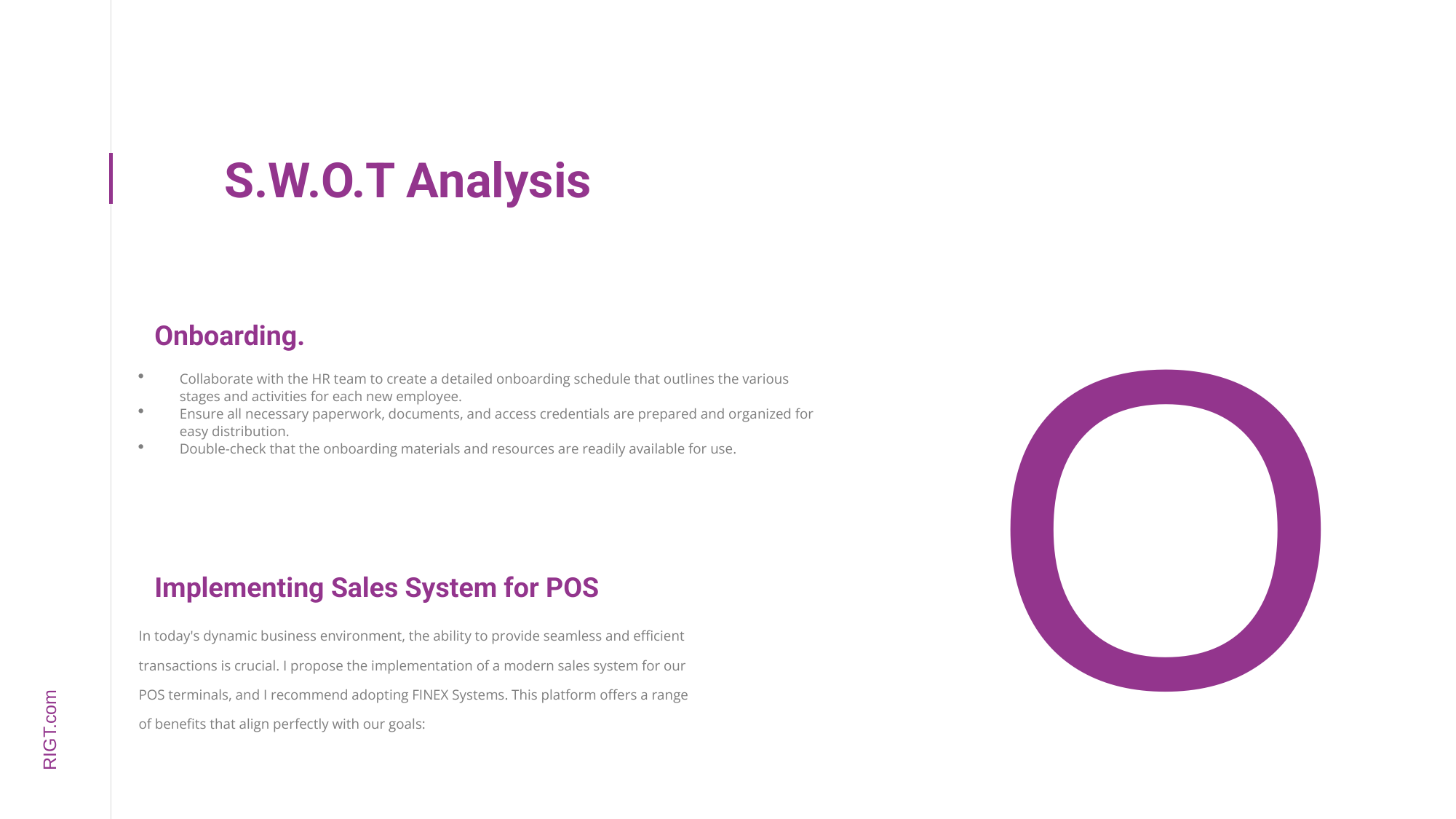

S.W.O.T Analysis
O
Onboarding.
Collaborate with the HR team to create a detailed onboarding schedule that outlines the various stages and activities for each new employee.
Ensure all necessary paperwork, documents, and access credentials are prepared and organized for easy distribution.
Double-check that the onboarding materials and resources are readily available for use.
Implementing Sales System for POS

In today's dynamic business environment, the ability to provide seamless and efficient transactions is crucial. I propose the implementation of a modern sales system for our POS terminals, and I recommend adopting FINEX Systems. This platform offers a range of benefits that align perfectly with our goals: